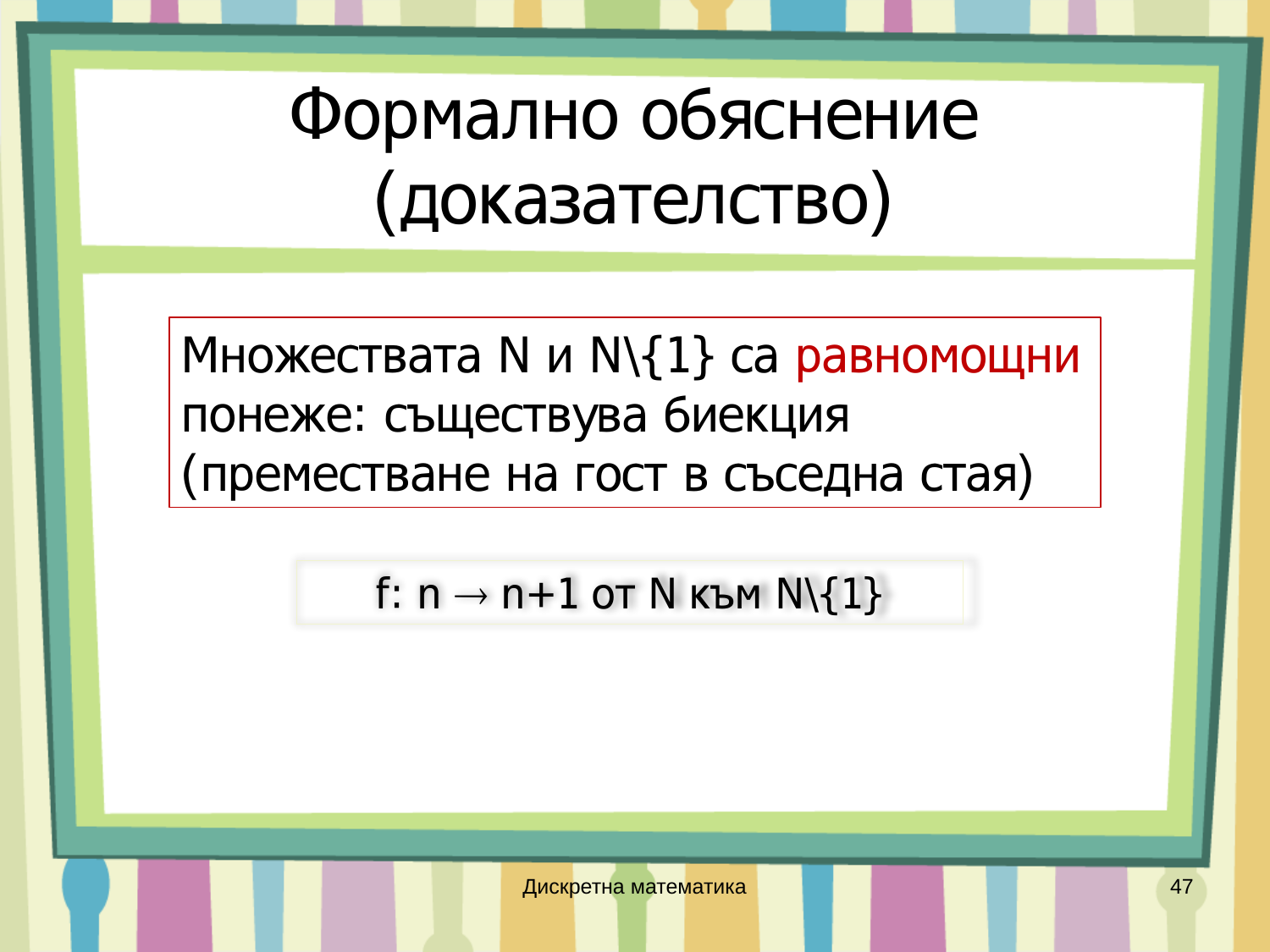

# Формално обяснение (доказателство)
Множествата N и N\{1} са равномощни понеже: съществува биекция (преместване на гост в съседна стая)
 f: n → n+1 от N към N\{1}
Дискретна математика
47